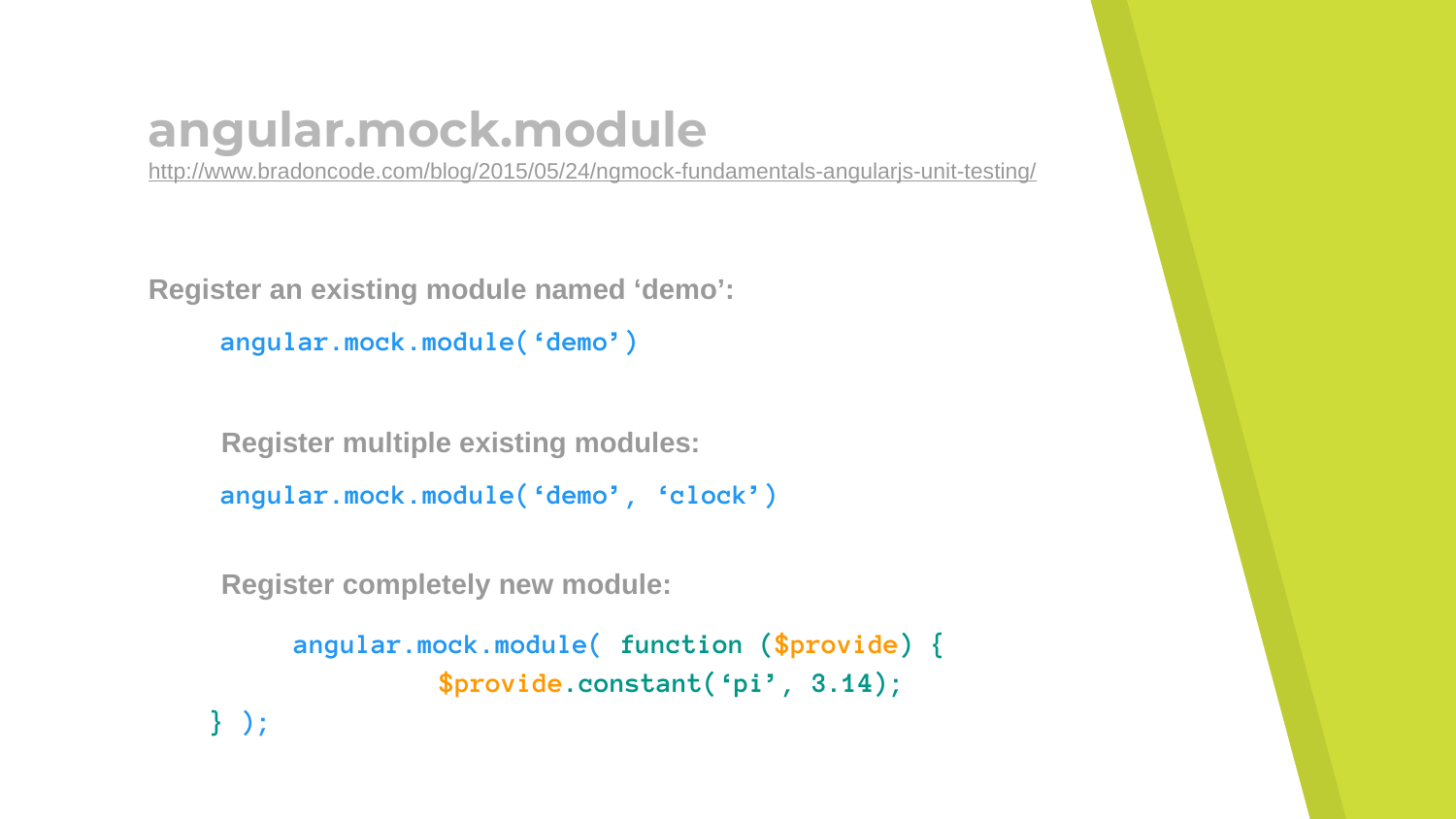

# angular.mock.module
http://www.bradoncode.com/blog/2015/05/24/ngmock-fundamentals-angularjs-unit-testing/
Register an existing module named ‘demo’:
angular.mock.module(‘demo’)

Register multiple existing modules:
angular.mock.module(‘demo’, ‘clock’)

Register completely new module:
	angular.mock.module( function ($provide) {
		$provide.constant(‘pi’, 3.14);
} );